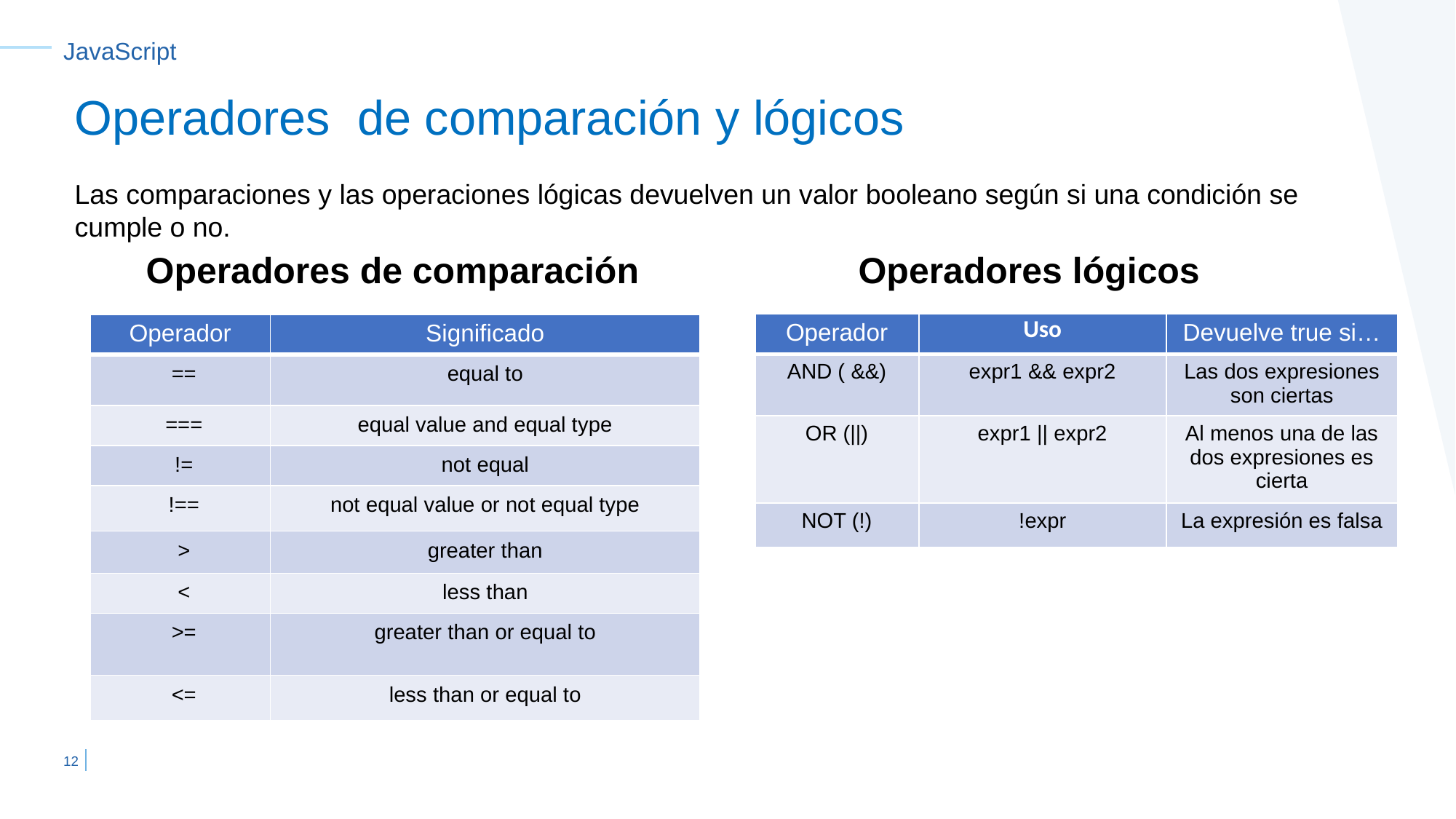

JavaScript
Operadores  de comparación y lógicos
Las comparaciones y las operaciones lógicas devuelven un valor booleano según si una condición se cumple o no.
Operadores de comparación
Operadores lógicos
| Operador | Uso | Devuelve true si… |
| --- | --- | --- |
| AND ( &&) | expr1 && expr2 | Las dos expresiones son ciertas |
| OR (||) | expr1 || expr2 | Al menos una de las dos expresiones es cierta |
| NOT (!) | !expr | La expresión es falsa |
| Operador | Significado |
| --- | --- |
| == | equal to |
| === | equal value and equal type |
| != | not equal |
| !== | not equal value or not equal type |
| > | greater than |
| < | less than |
| >= | greater than or equal to |
| <= | less than or equal to |
12